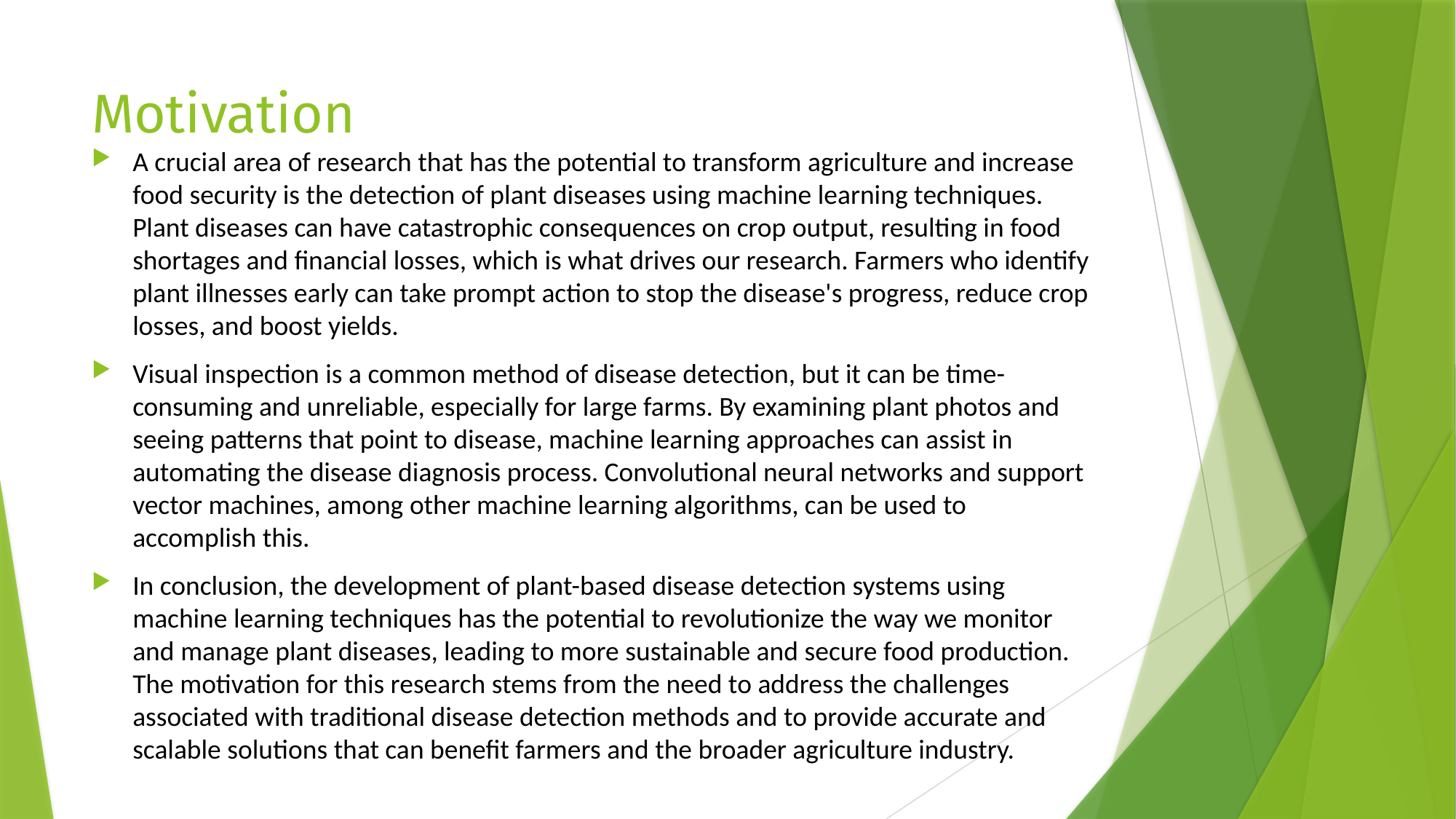

# Motivation
A crucial area of research that has the potential to transform agriculture and increase food security is the detection of plant diseases using machine learning techniques. Plant diseases can have catastrophic consequences on crop output, resulting in food shortages and financial losses, which is what drives our research. Farmers who identify plant illnesses early can take prompt action to stop the disease's progress, reduce crop losses, and boost yields.
Visual inspection is a common method of disease detection, but it can be time-consuming and unreliable, especially for large farms. By examining plant photos and seeing patterns that point to disease, machine learning approaches can assist in automating the disease diagnosis process. Convolutional neural networks and support vector machines, among other machine learning algorithms, can be used to accomplish this.
In conclusion, the development of plant-based disease detection systems using machine learning techniques has the potential to revolutionize the way we monitor and manage plant diseases, leading to more sustainable and secure food production. The motivation for this research stems from the need to address the challenges associated with traditional disease detection methods and to provide accurate and scalable solutions that can benefit farmers and the broader agriculture industry.